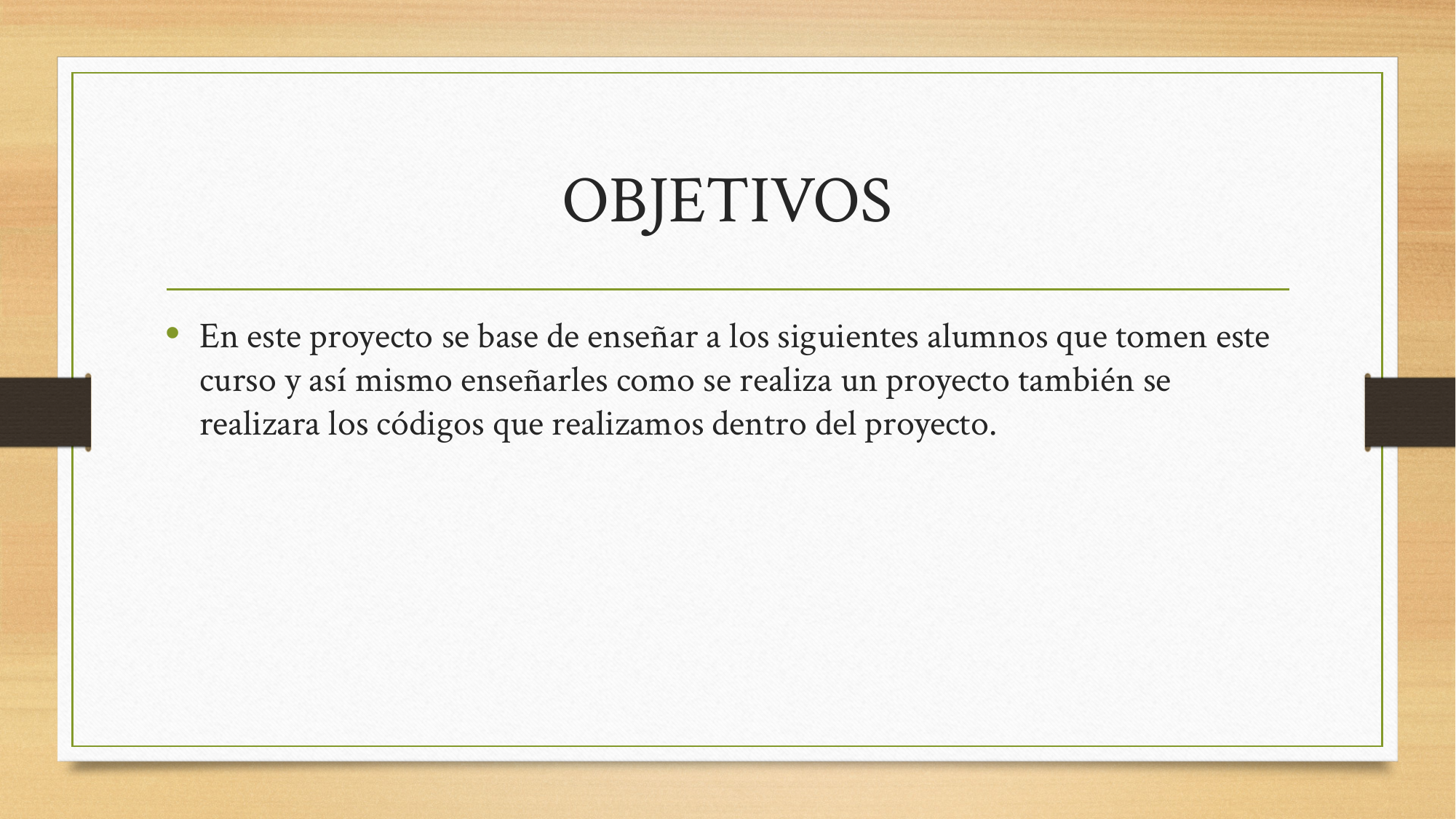

# OBJETIVOS
En este proyecto se base de enseñar a los siguientes alumnos que tomen este curso y así mismo enseñarles como se realiza un proyecto también se realizara los códigos que realizamos dentro del proyecto.